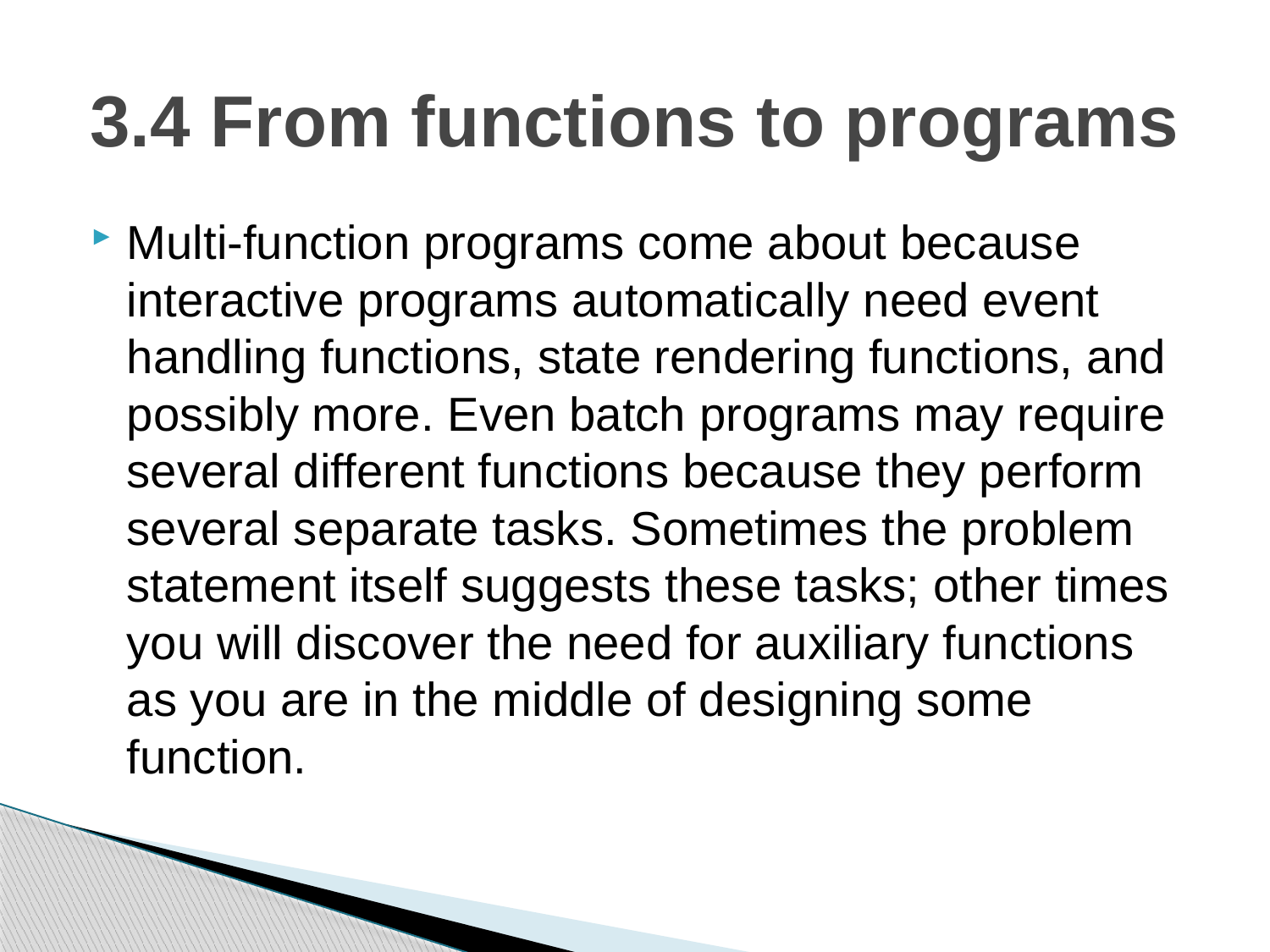

# 3.4 From functions to programs
Multi-function programs come about because interactive programs automatically need event handling functions, state rendering functions, and possibly more. Even batch programs may require several different functions because they perform several separate tasks. Sometimes the problem statement itself suggests these tasks; other times you will discover the need for auxiliary functions as you are in the middle of designing some function.